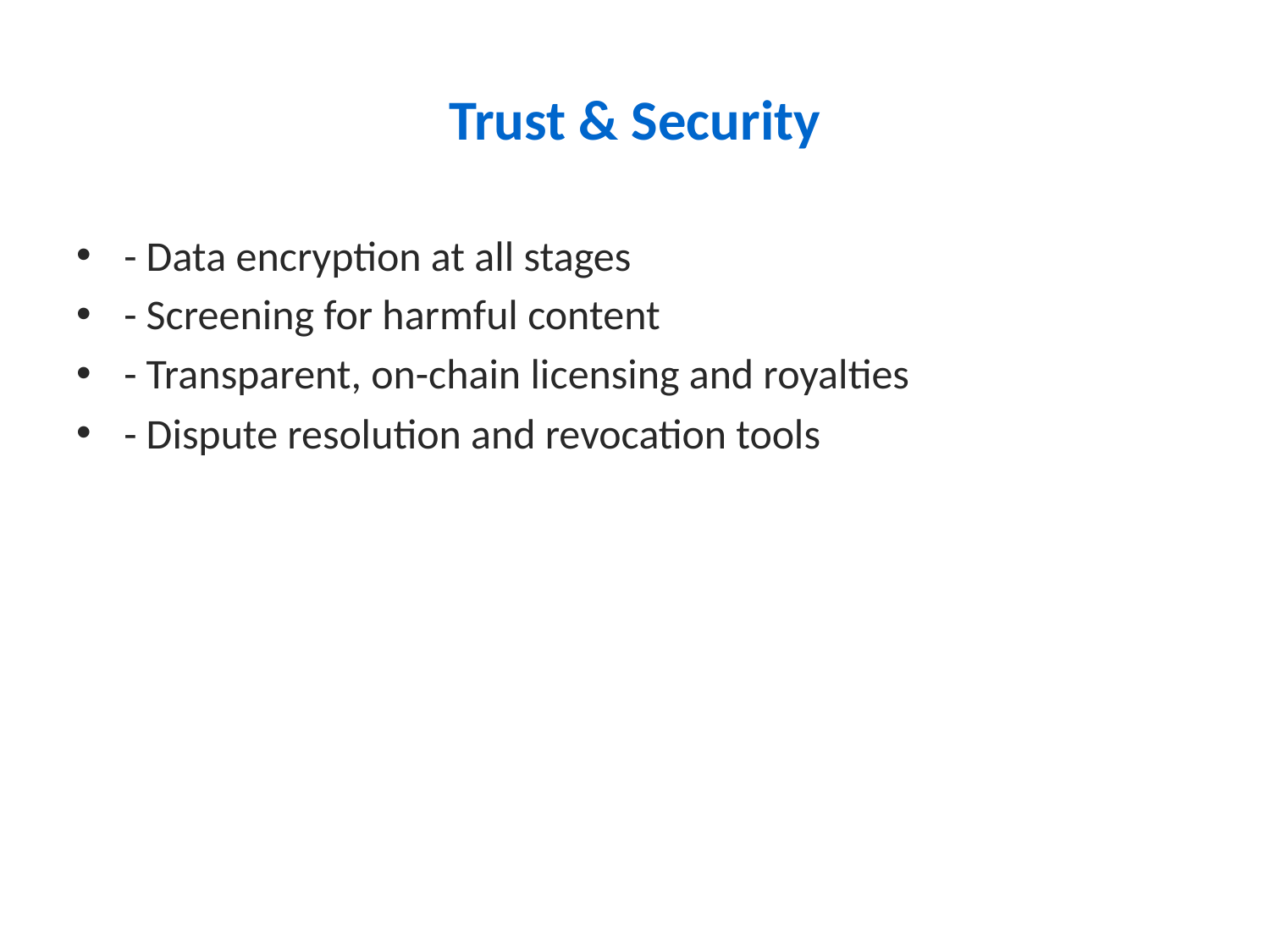

# Trust & Security
- Data encryption at all stages
- Screening for harmful content
- Transparent, on-chain licensing and royalties
- Dispute resolution and revocation tools